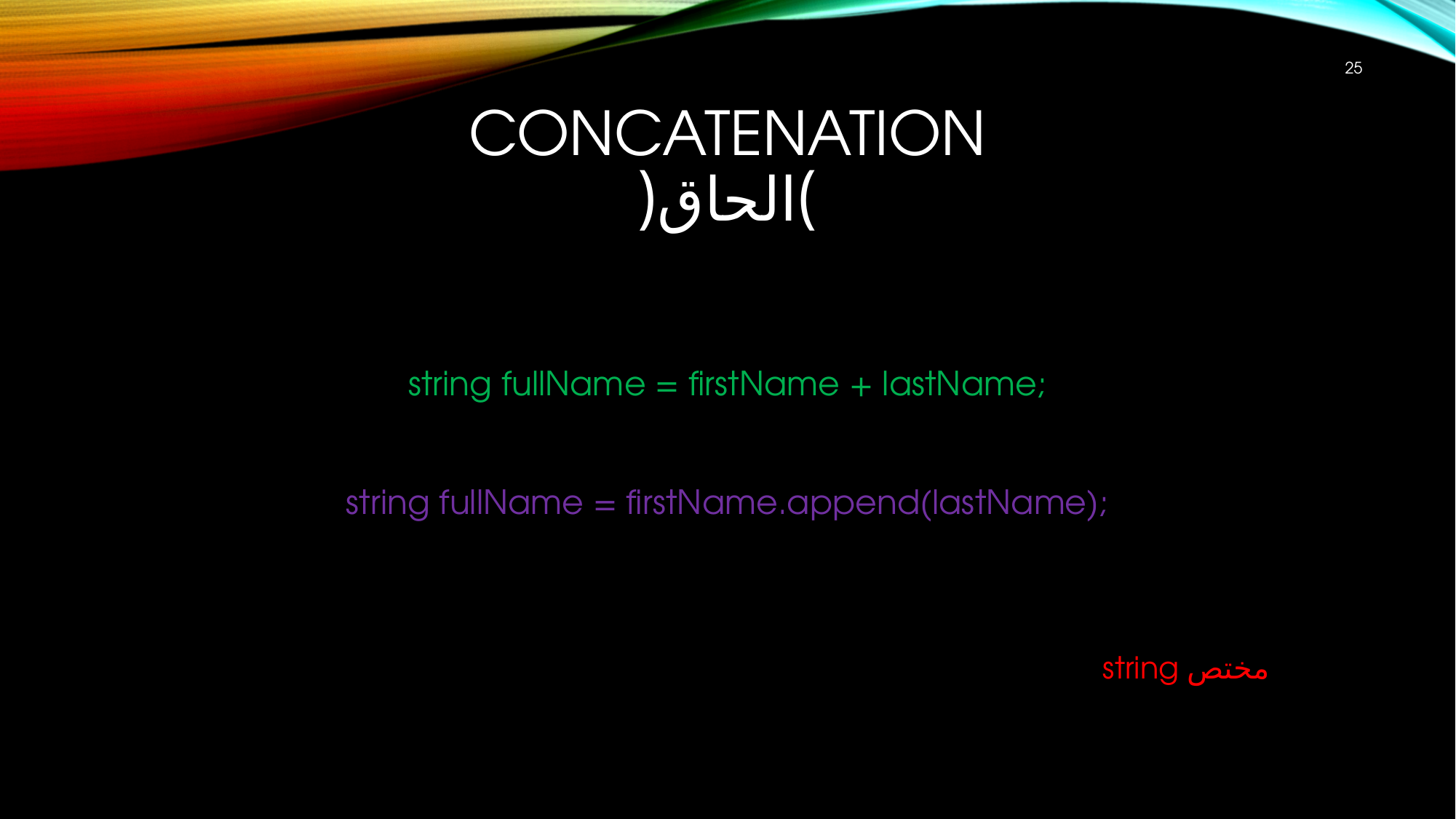

25
# Concatenation )الحاق(
string fullName = firstName + lastName;

string fullName = firstName.append(lastName);
مختص string